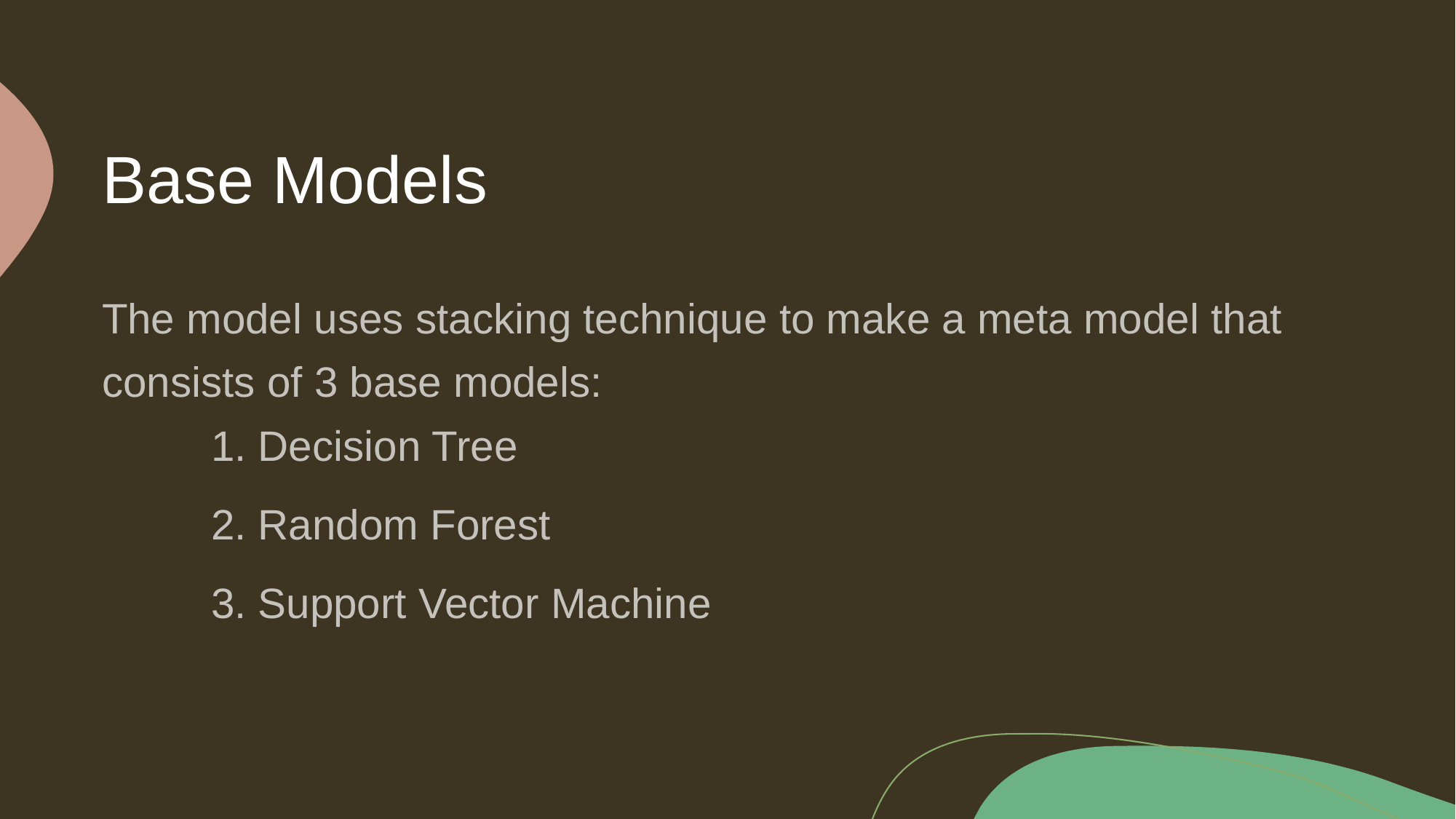

# Base Models
The model uses stacking technique to make a meta model that consists of 3 base models:
	1. Decision Tree
	2. Random Forest
	3. Support Vector Machine